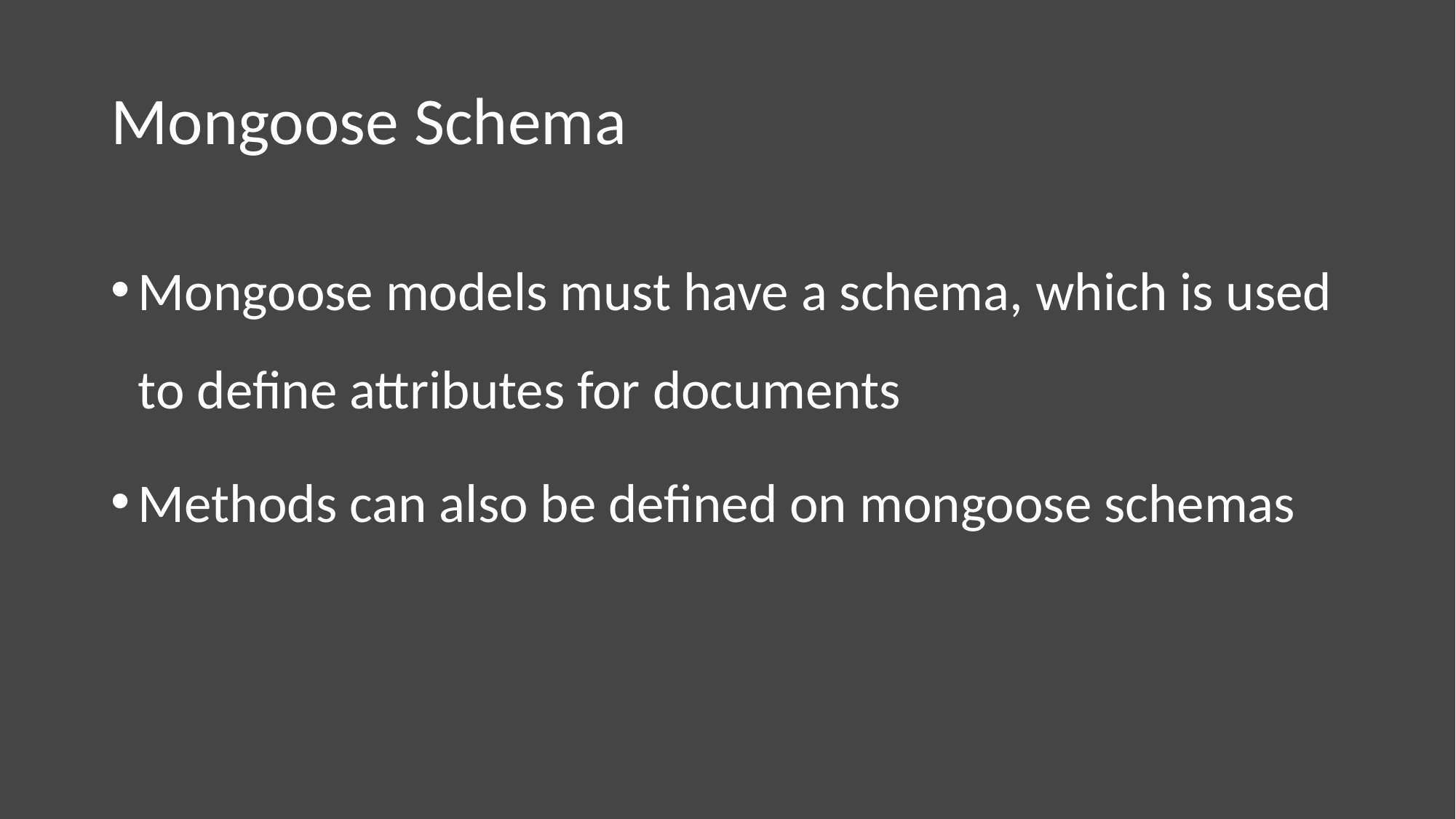

# Mongoose Schema
Mongoose models must have a schema, which is used to define attributes for documents
Methods can also be defined on mongoose schemas